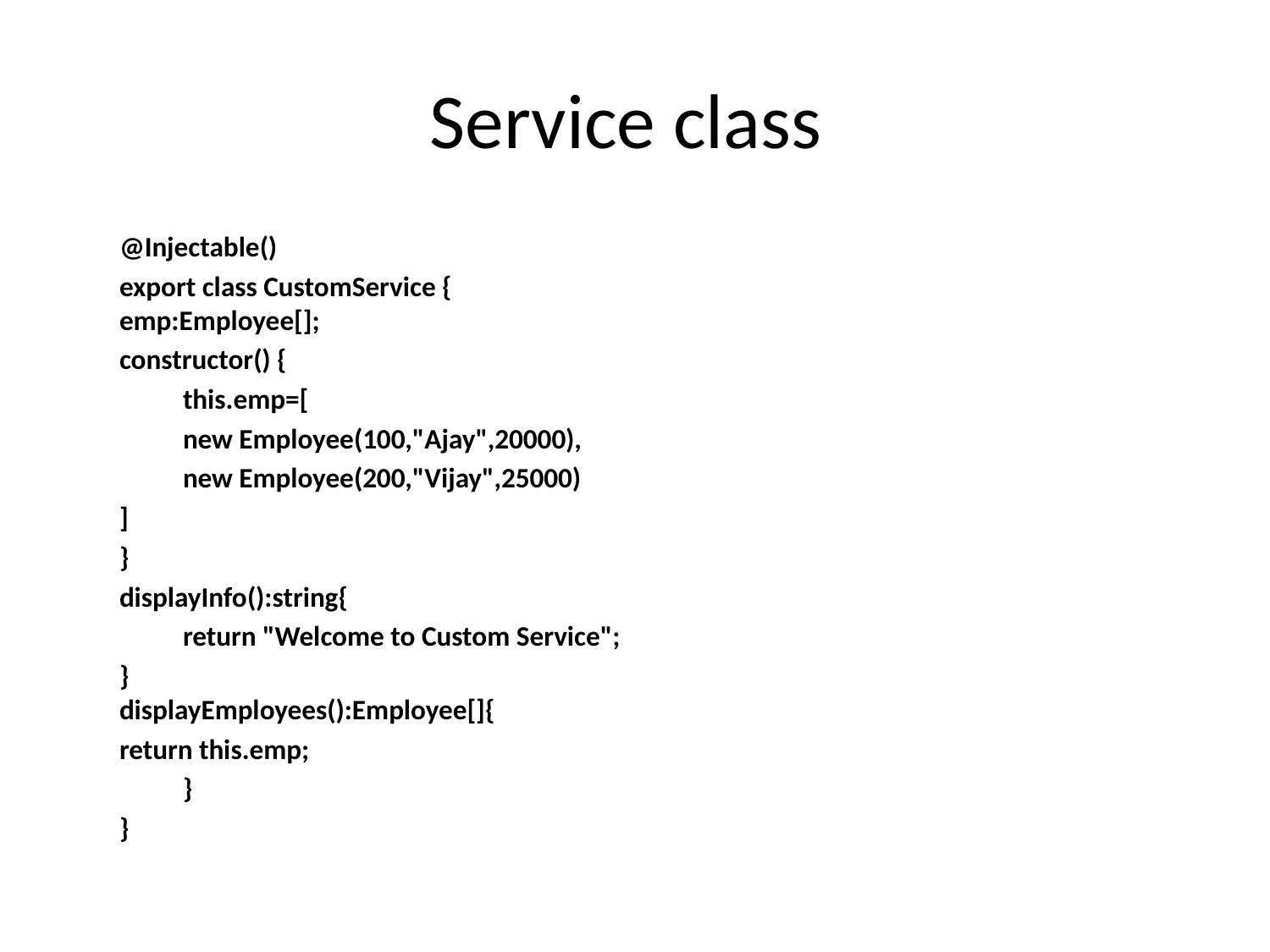

# Service class
	@Injectable()
	export class CustomService {
emp:Employee[];
	constructor() {
		this.emp=[
		new Employee(100,"Ajay",20000),
		new Employee(200,"Vijay",25000)
	]
	}
	displayInfo():string{
		return "Welcome to Custom Service";
	}
displayEmployees():Employee[]{
	return this.emp;
		}
	}